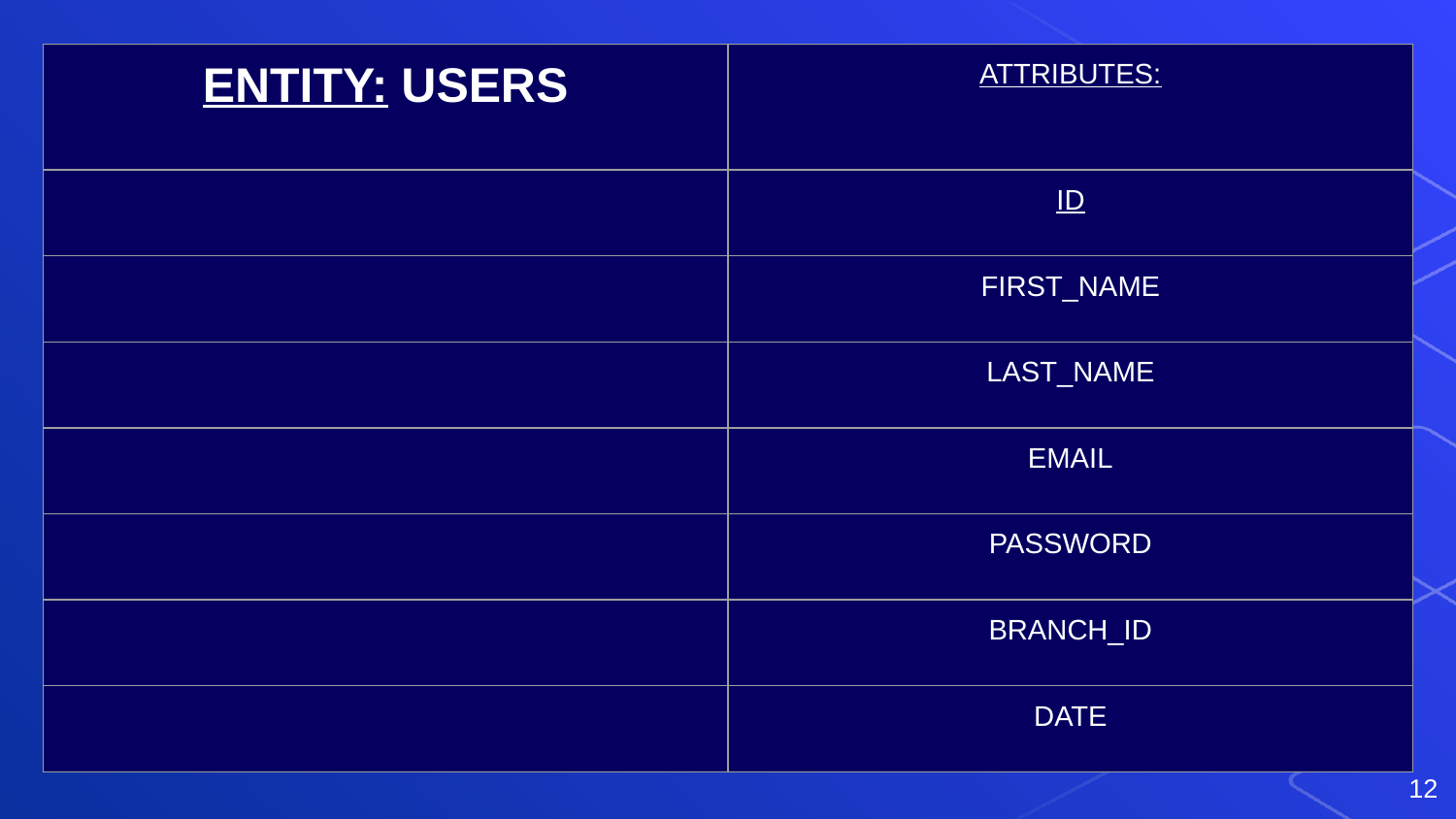

| ENTITY: USERS | ATTRIBUTES: |
| --- | --- |
|  | ID |
|  | FIRST\_NAME |
|  | LAST\_NAME |
|  | EMAIL |
|  | PASSWORD |
|  | BRANCH\_ID |
|  | DATE |

12